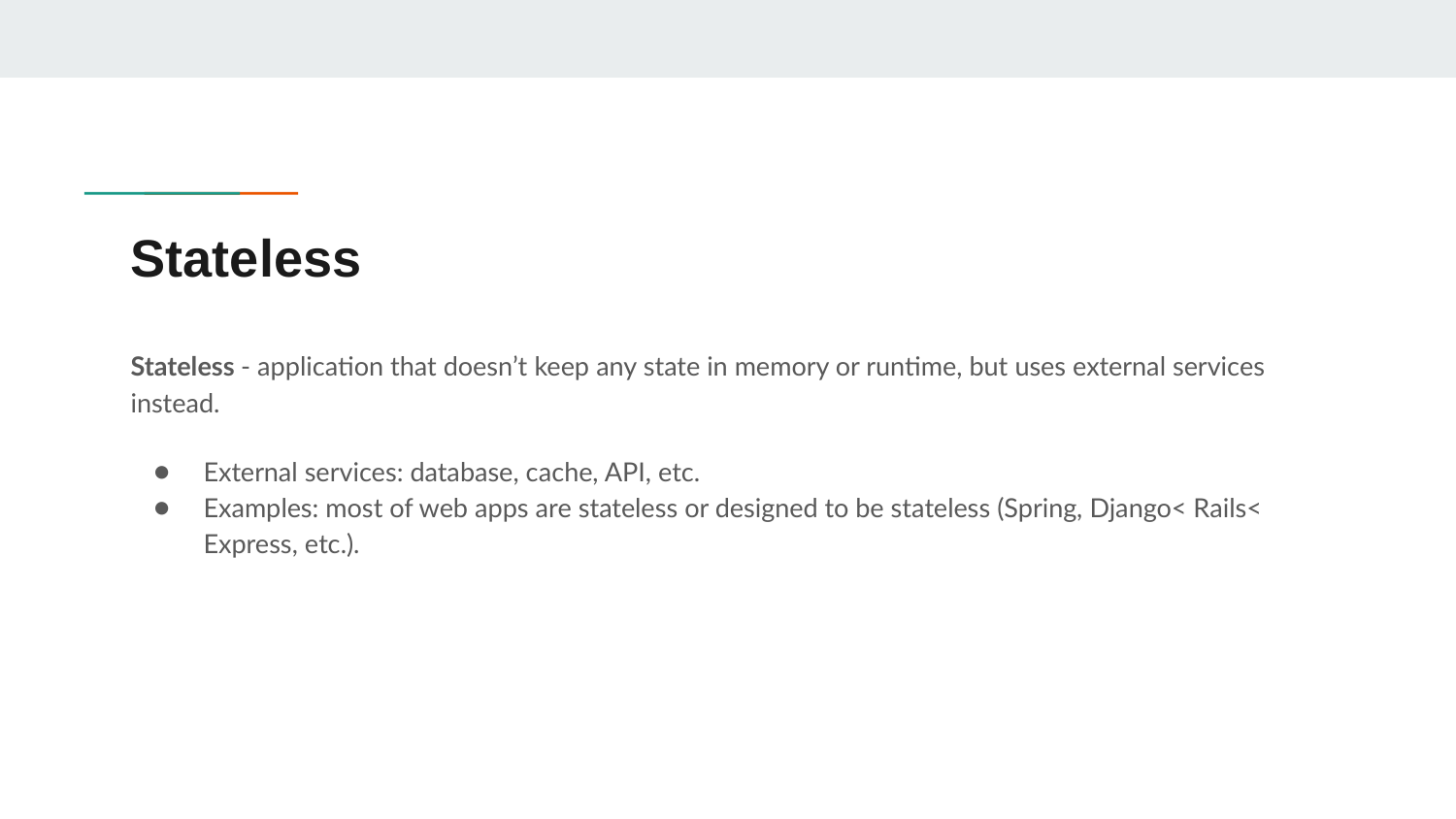

# Stateless
Stateless - application that doesn’t keep any state in memory or runtime, but uses external services instead.
External services: database, cache, API, etc.
Examples: most of web apps are stateless or designed to be stateless (Spring, Django< Rails< Express, etc.).